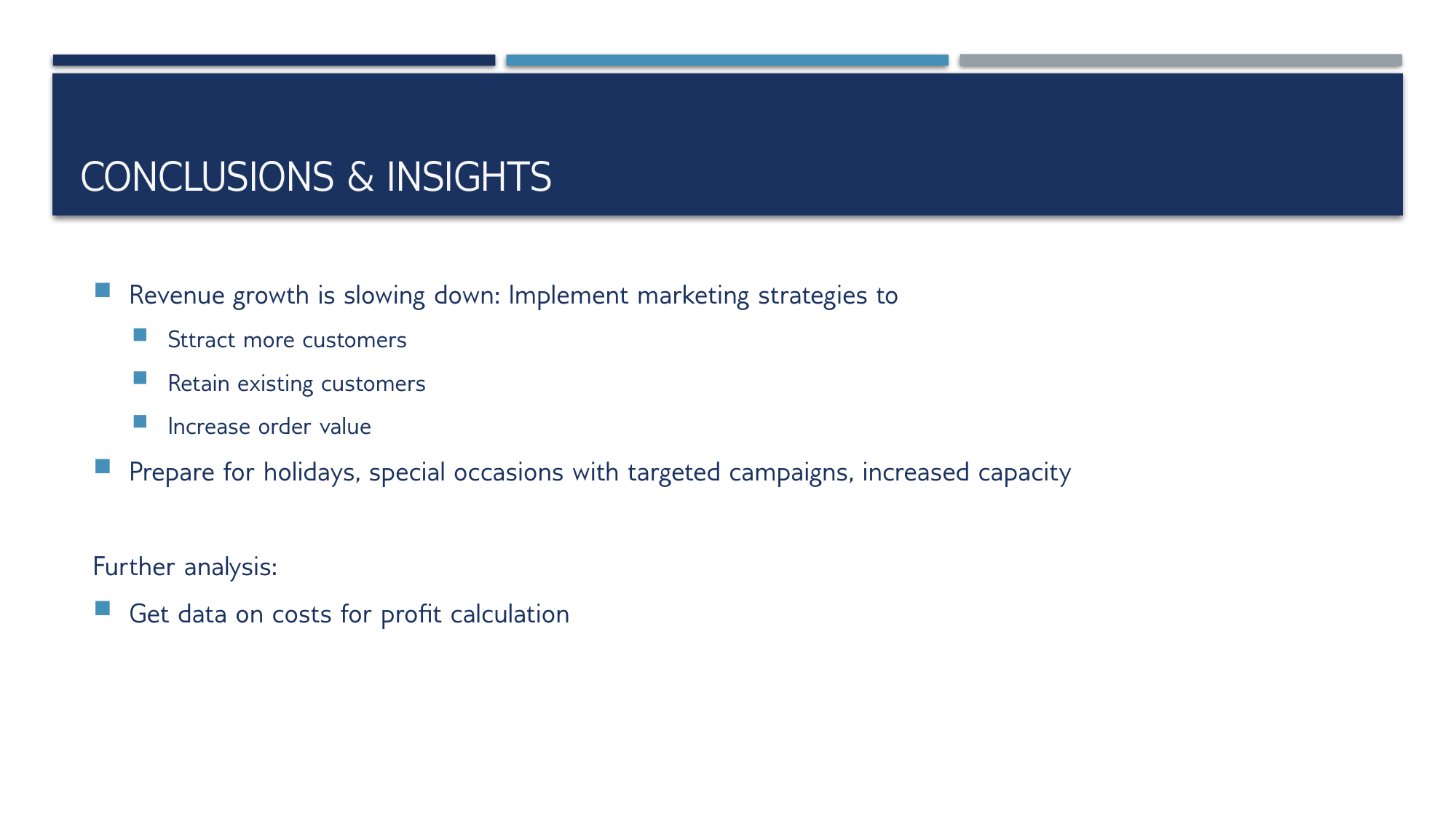

# Conclusions & insights
Revenue growth is slowing down: Implement marketing strategies to
Sttract more customers
Retain existing customers
Increase order value
Prepare for holidays, special occasions with targeted campaigns, increased capacity

Further analysis:
Get data on costs for profit calculation